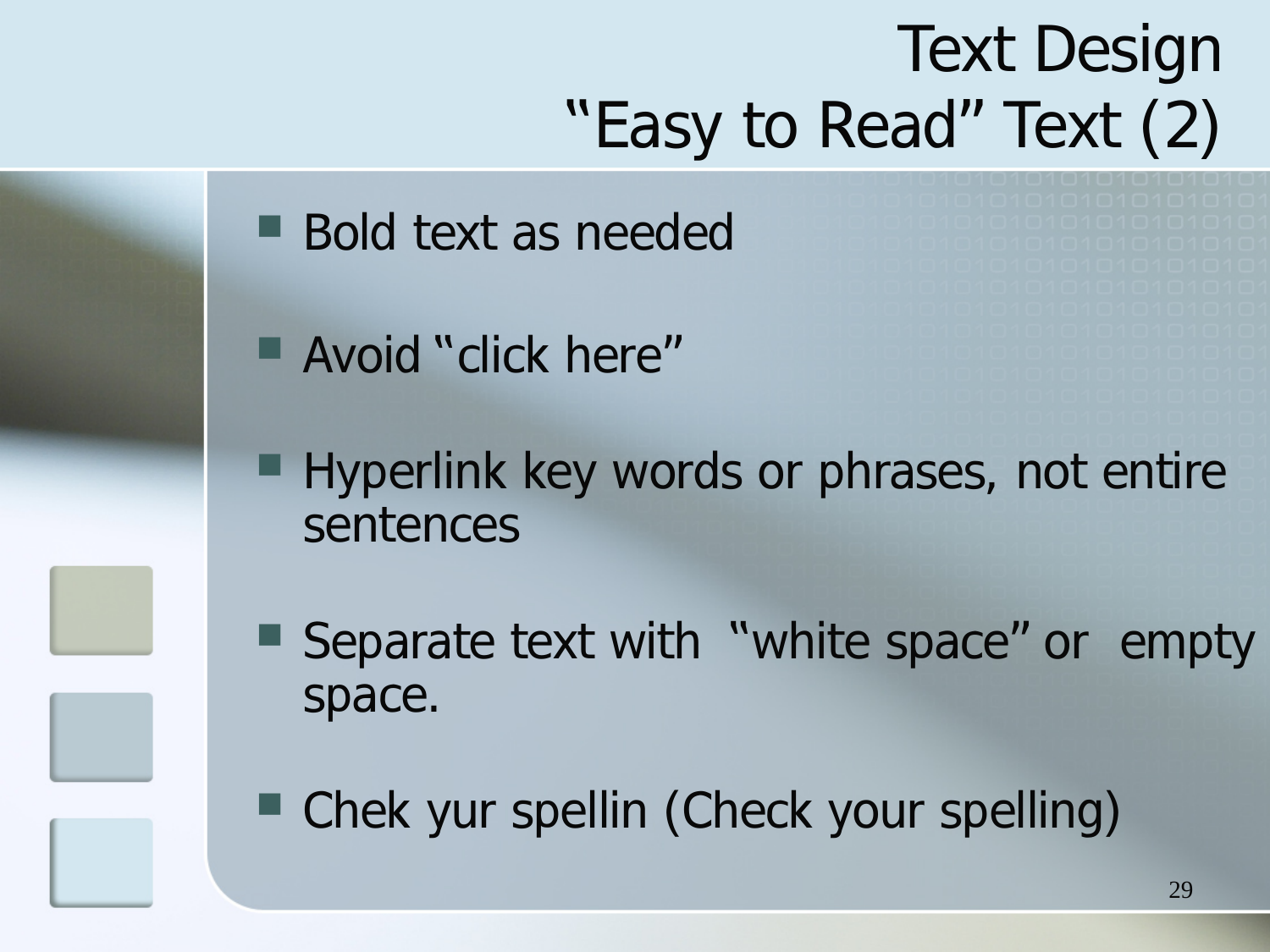

# Text Design “Easy to Read” Text (2)
Bold text as needed
Avoid “click here”
Hyperlink key words or phrases, not entire sentences
Separate text with  “white space” or  empty space.
Chek yur spellin (Check your spelling)

29